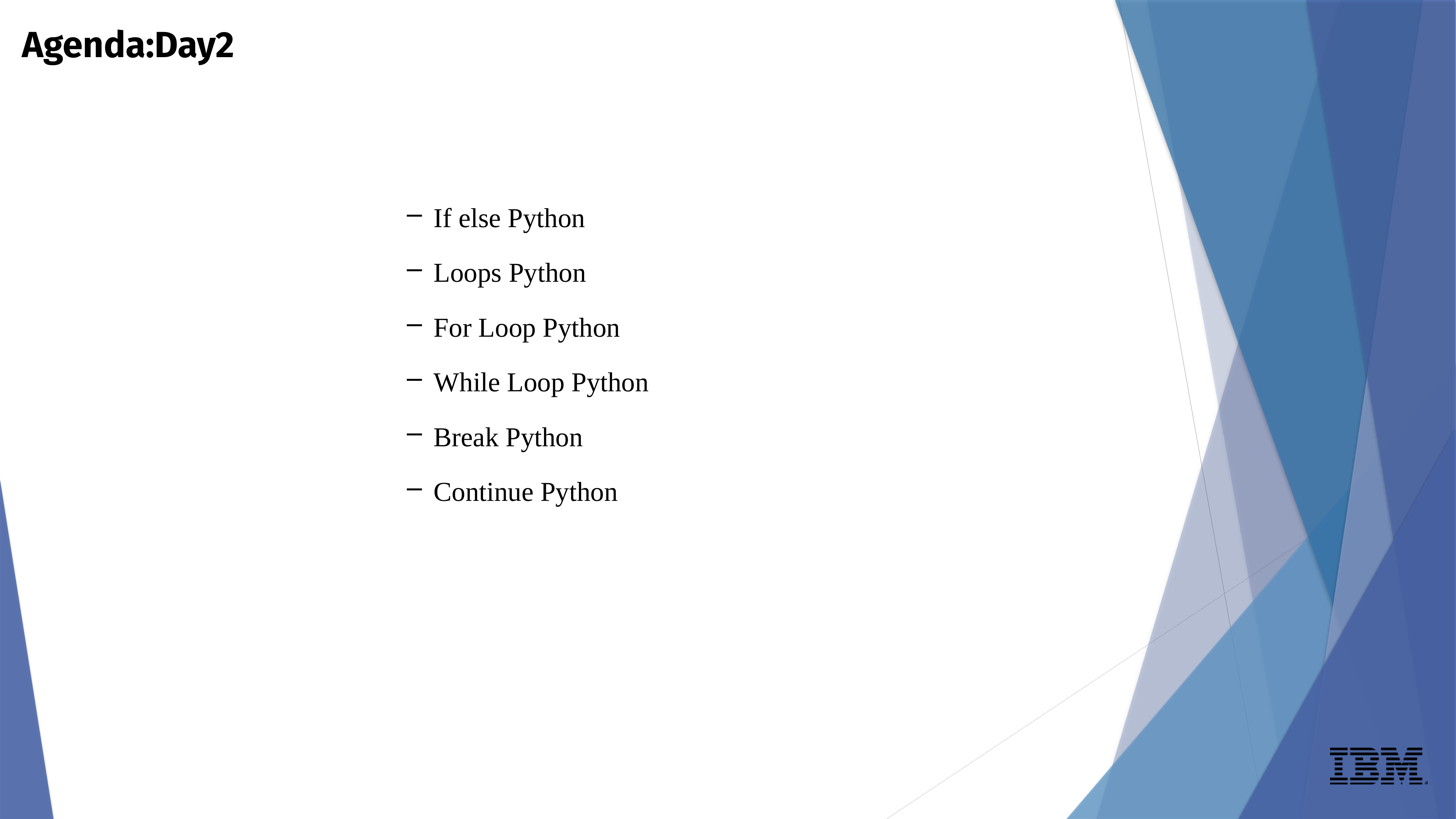

Agenda:Day2
If else Python
Loops Python
For Loop Python
While Loop Python
Break Python
Continue Python